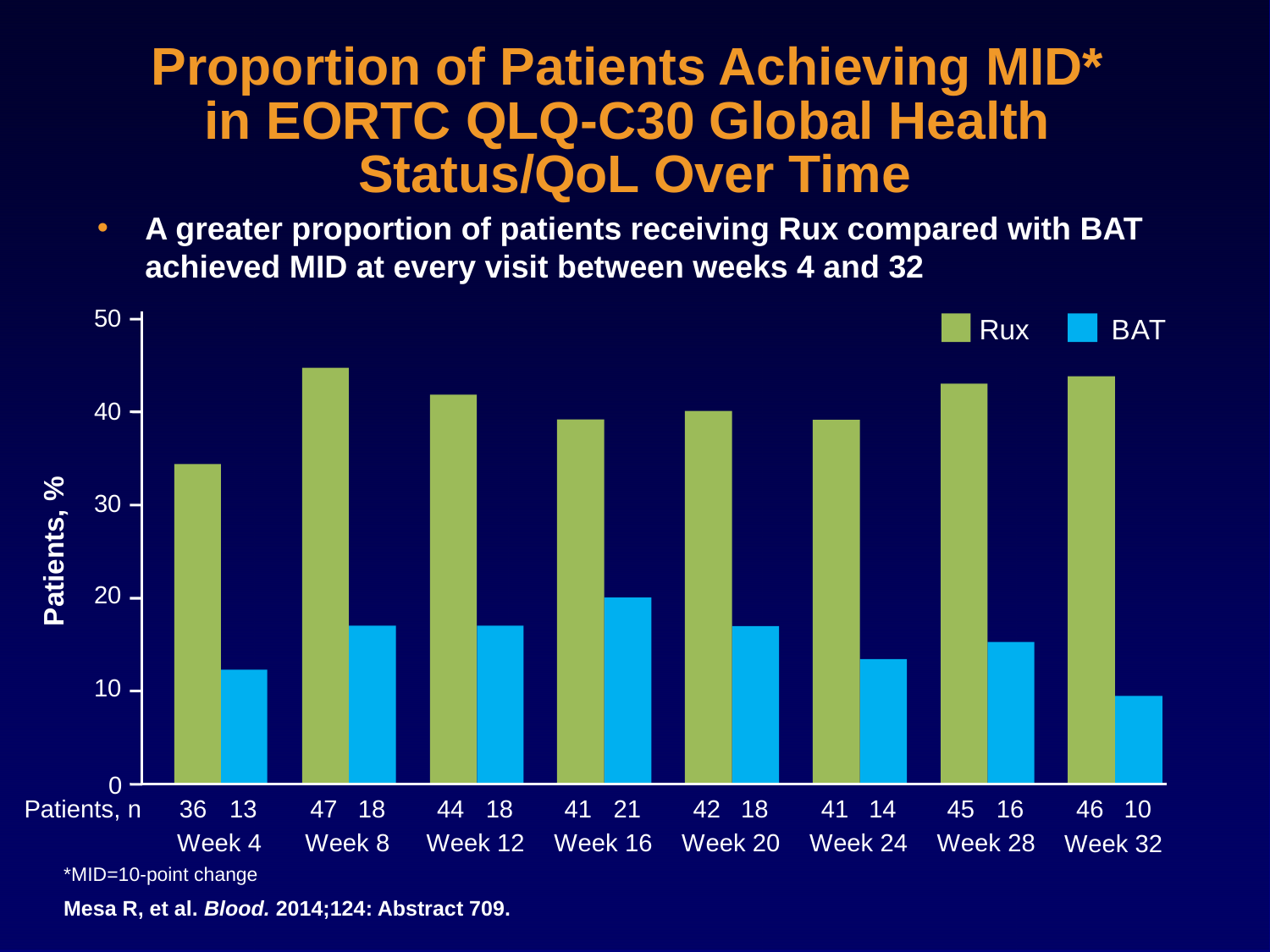

# Proportion of Patients Achieving MID* in EORTC QLQ-C30 Global Health Status/QoL Over Time
A greater proportion of patients receiving Rux compared with BAT achieved MID at every visit between weeks 4 and 32
50

Rux
B
A
T

40

30

Patients, %
20

10

0

Patients, n
36
13
47
18
44
18
41
21
42
18
41
14
45
16
46
10
W
eek 4
W
eek 8
W
eek 12
W
eek 16
W
eek 20
W
eek 24
W
eek 28
W
eek 32
*MID=10-point change

Mesa R, et al. Blood. 2014;124: Abstract 709.